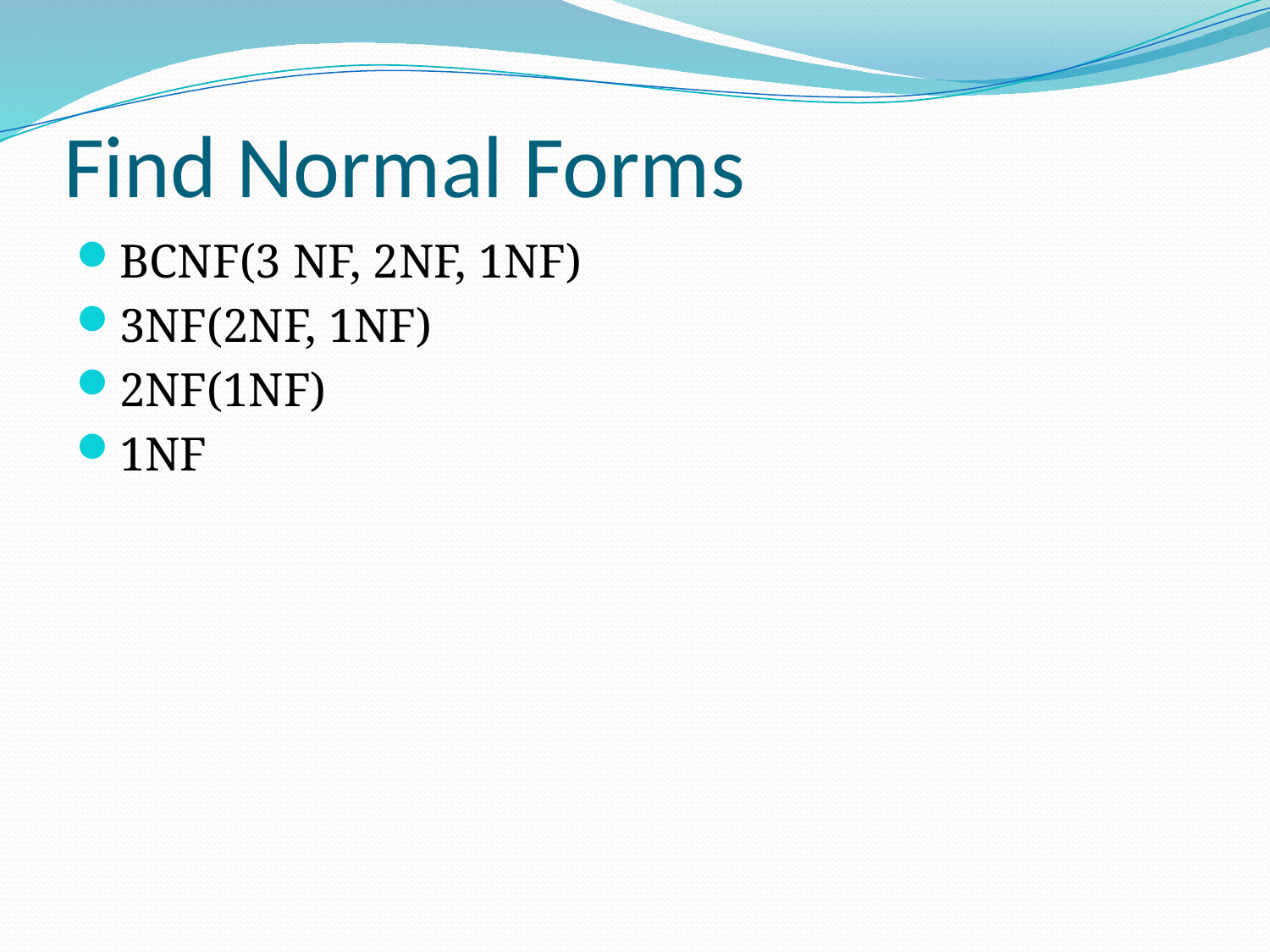

# Find Normal Forms
BCNF(3 NF, 2NF, 1NF)
3NF(2NF, 1NF)
2NF(1NF)
1NF